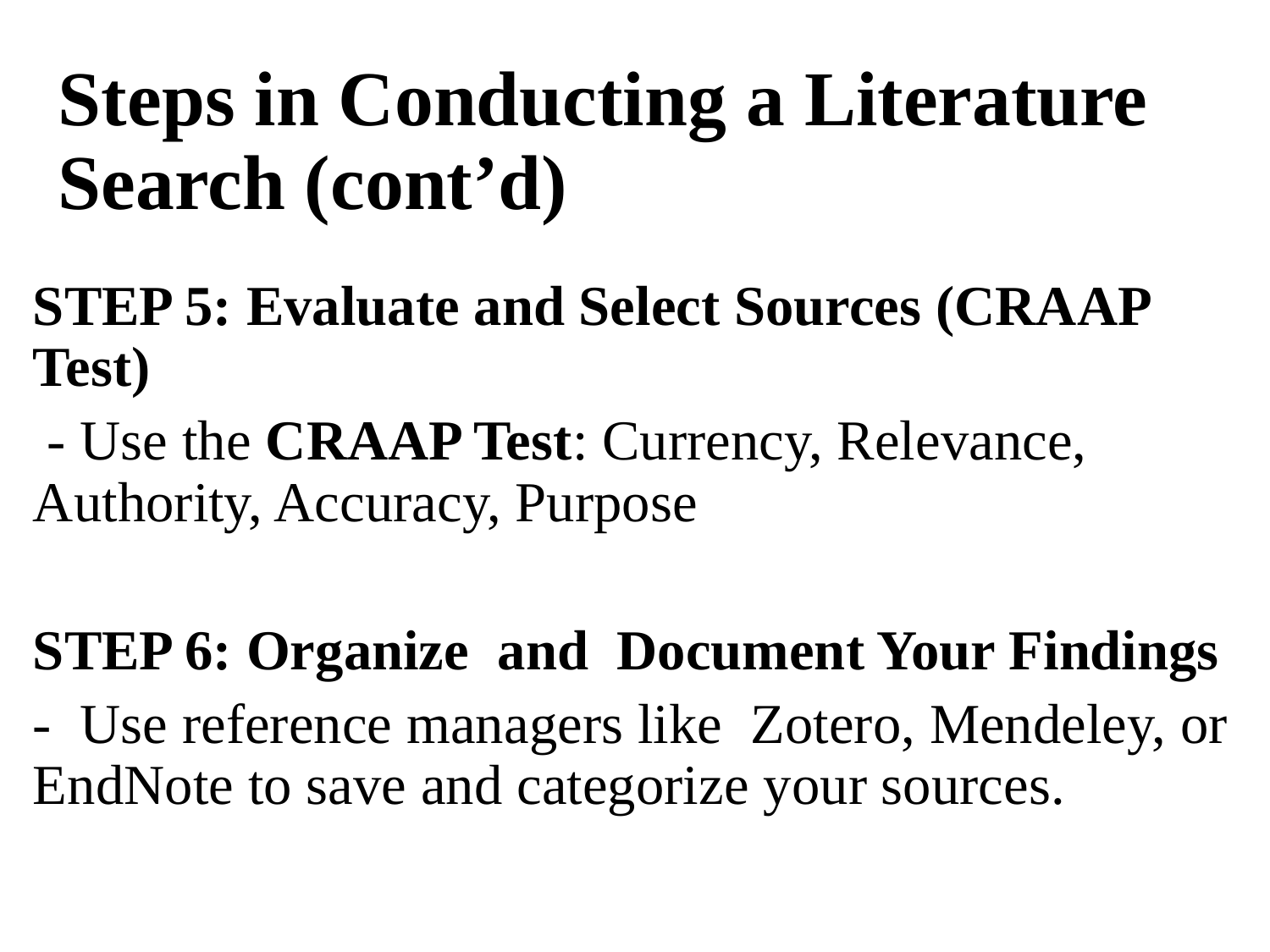

# Steps in Conducting a Literature Search (cont’d)
STEP 5: Evaluate and Select Sources (CRAAP Test)
 - Use the CRAAP Test: Currency, Relevance, Authority, Accuracy, Purpose

STEP 6: Organize  and  Document Your Findings
-  Use reference managers like  Zotero, Mendeley, or EndNote to save and categorize your sources.